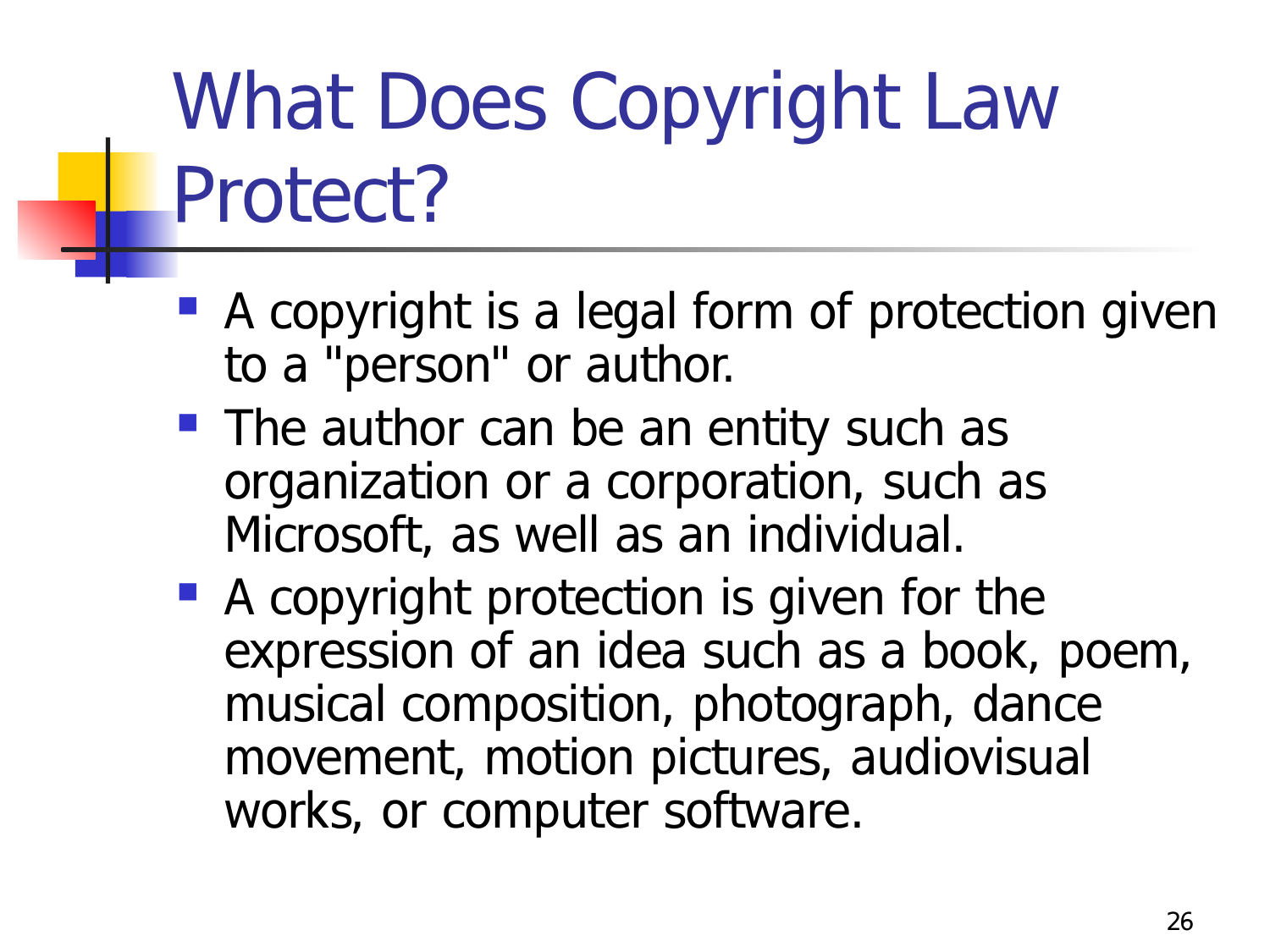

# What Does Copyright Law Protect?
A copyright is a legal form of protection given to a "person" or author.
The author can be an entity such as organization or a corporation, such as Microsoft, as well as an individual.
A copyright protection is given for the expression of an idea such as a book, poem, musical composition, photograph, dance movement, motion pictures, audiovisual works, or computer software.
26